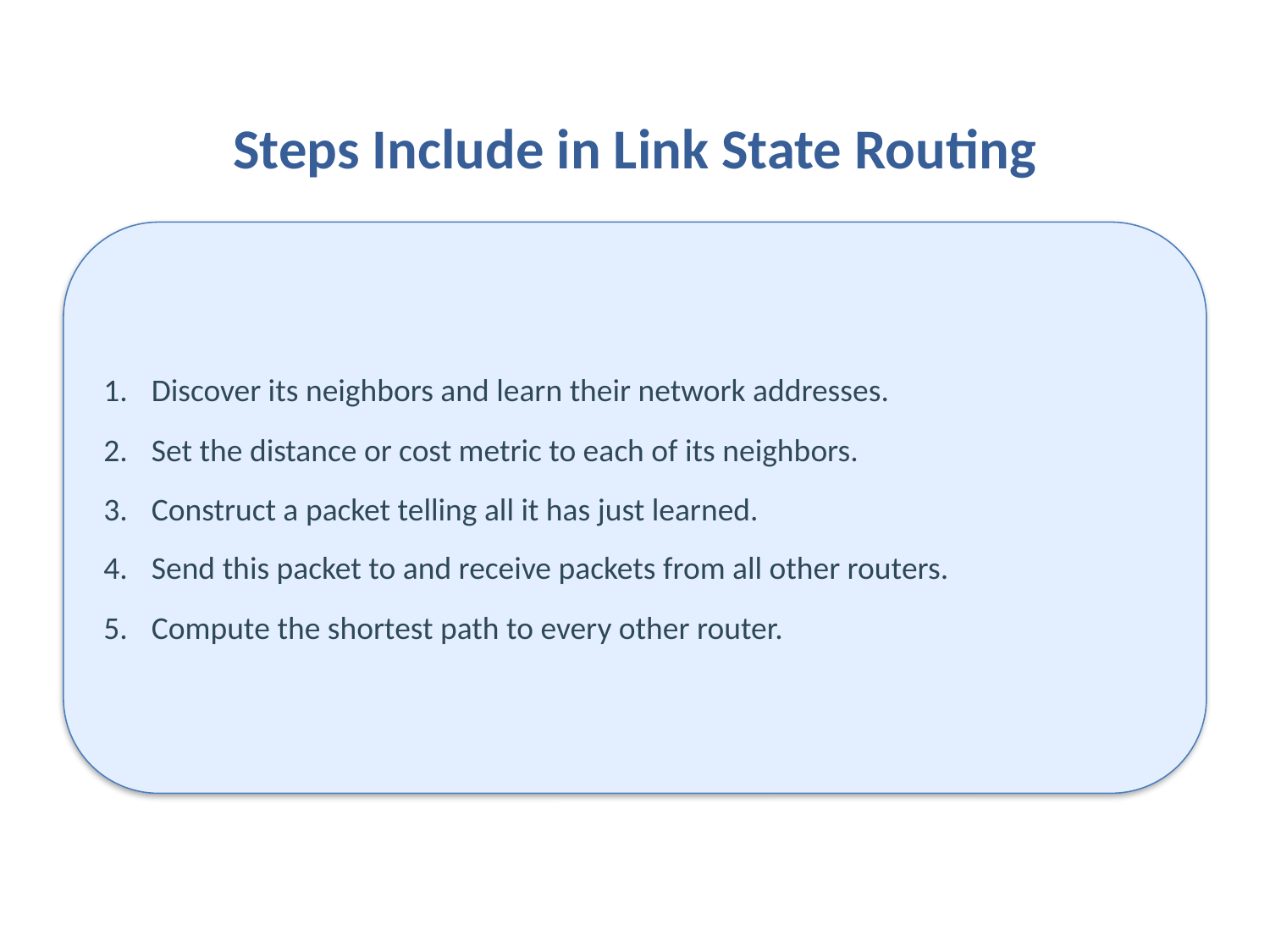

Steps Include in Link State Routing
Discover its neighbors and learn their network addresses.
Set the distance or cost metric to each of its neighbors.
Construct a packet telling all it has just learned.
Send this packet to and receive packets from all other routers.
Compute the shortest path to every other router.